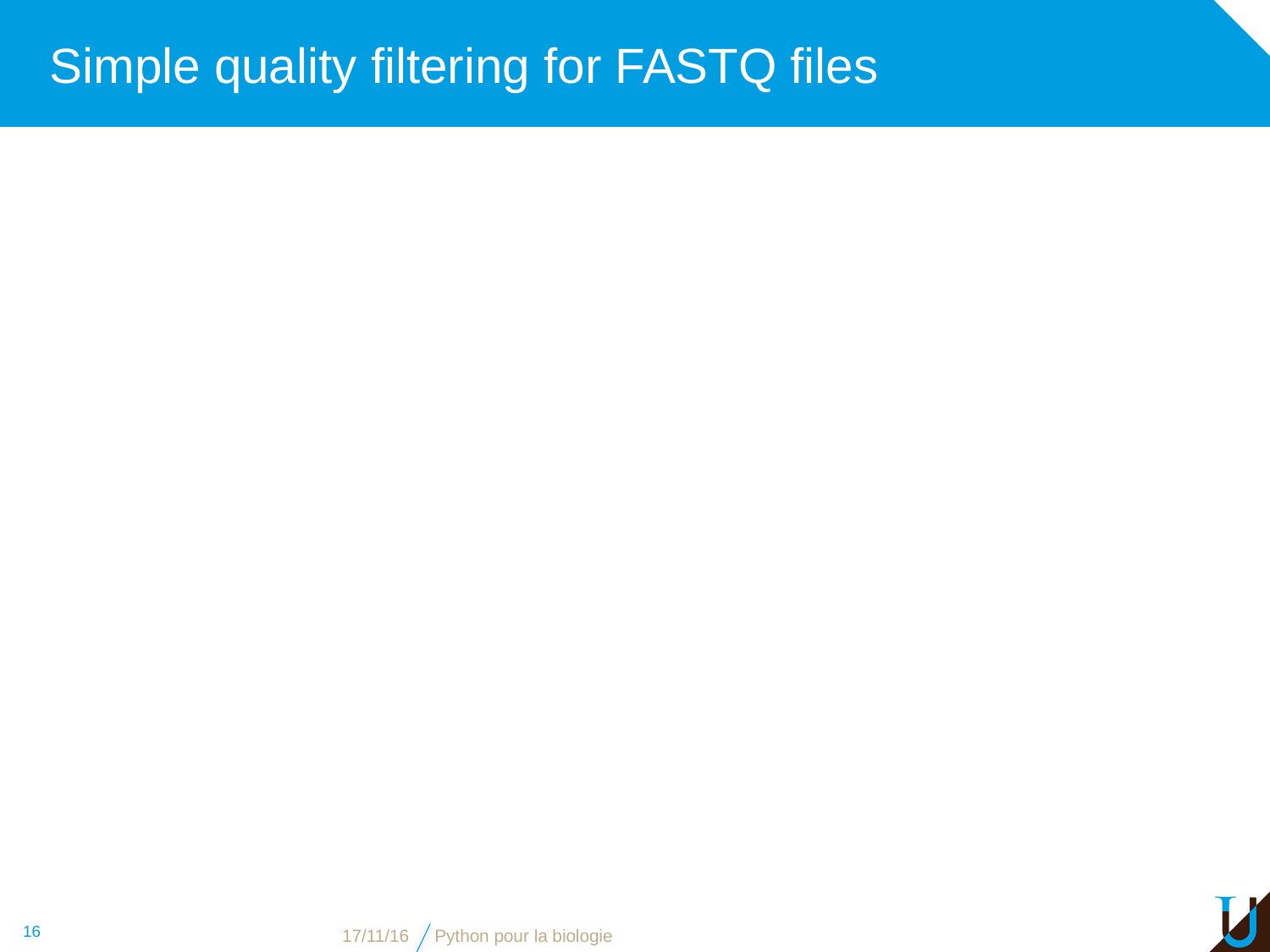

# Simple quality filtering for FASTQ files

16
17/11/16
Python pour la biologie